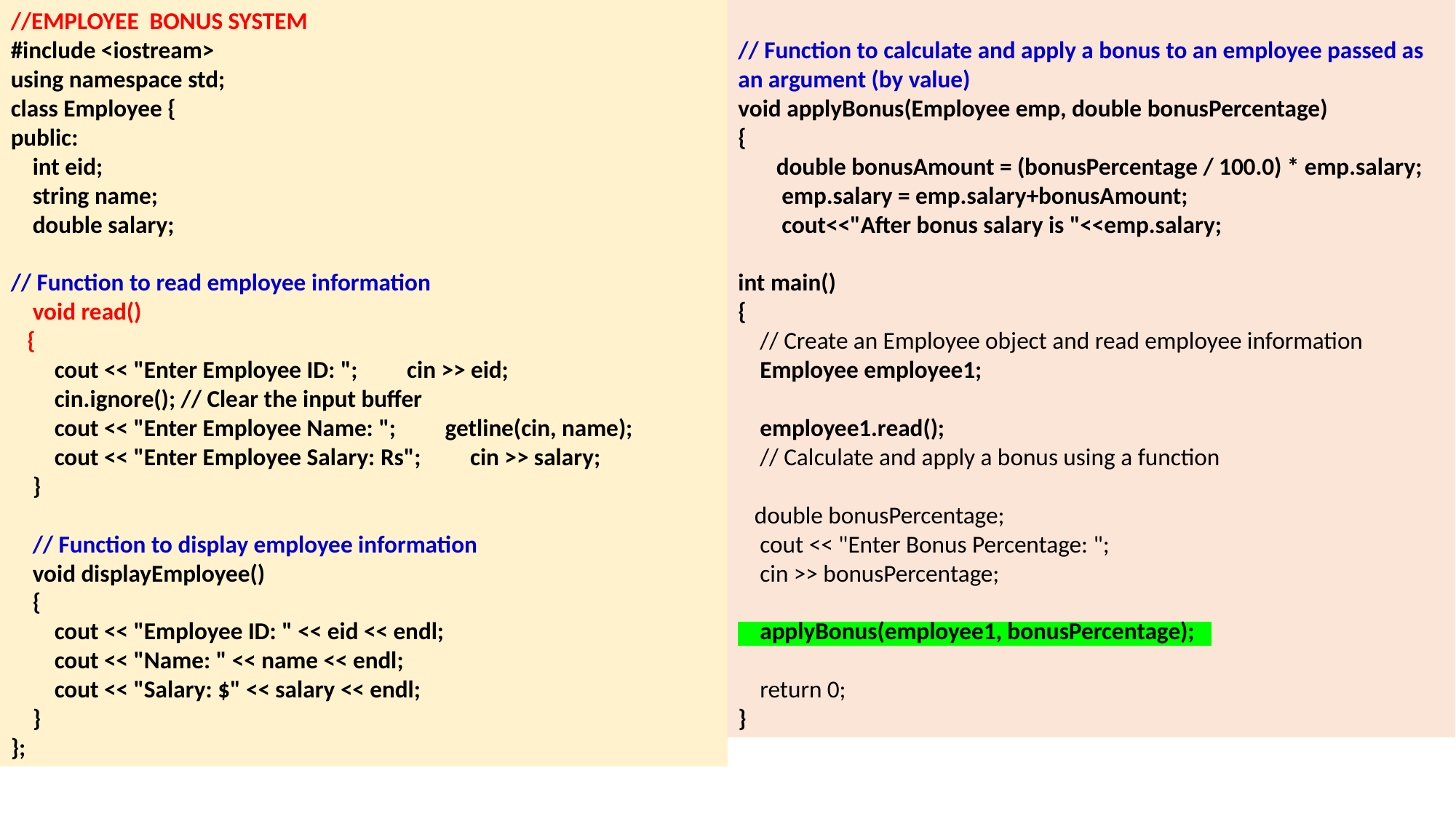

//EMPLOYEE  BONUS SYSTEM
#include <iostream>
using namespace std;
class Employee {
public:
    int eid;
    string name;
    double salary;

// Function to read employee information
    void read()
   {
        cout << "Enter Employee ID: ";         cin >> eid;
        cin.ignore(); // Clear the input buffer
        cout << "Enter Employee Name: ";         getline(cin, name);
        cout << "Enter Employee Salary: Rs";         cin >> salary;
    }

    // Function to display employee information
    void displayEmployee()
    {
        cout << "Employee ID: " << eid << endl;
        cout << "Name: " << name << endl;
        cout << "Salary: $" << salary << endl;
    }
};

// Function to calculate and apply a bonus to an employee passed as an argument (by value)
void applyBonus(Employee emp, double bonusPercentage)
{
       double bonusAmount = (bonusPercentage / 100.0) * emp.salary;
        emp.salary = emp.salary+bonusAmount;
        cout<<"After bonus salary is "<<emp.salary;

int main()
{
    // Create an Employee object and read employee information
    Employee employee1;

    employee1.read();
    // Calculate and apply a bonus using a function

   double bonusPercentage;
    cout << "Enter Bonus Percentage: ";
    cin >> bonusPercentage;

    applyBonus(employee1, bonusPercentage);

    return 0;
}